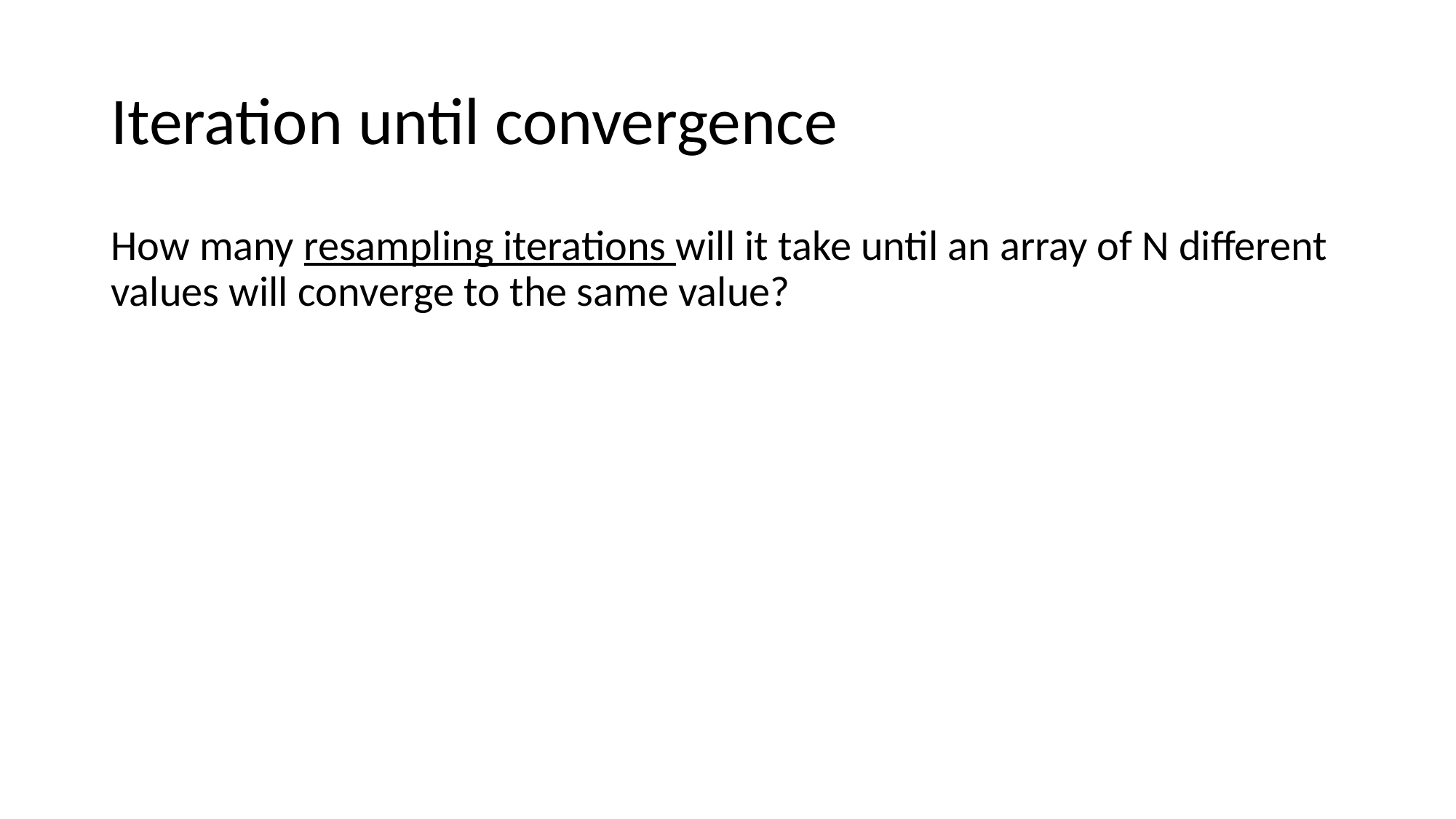

# Iteration until convergence
How many resampling iterations will it take until an array of N different values will converge to the same value?